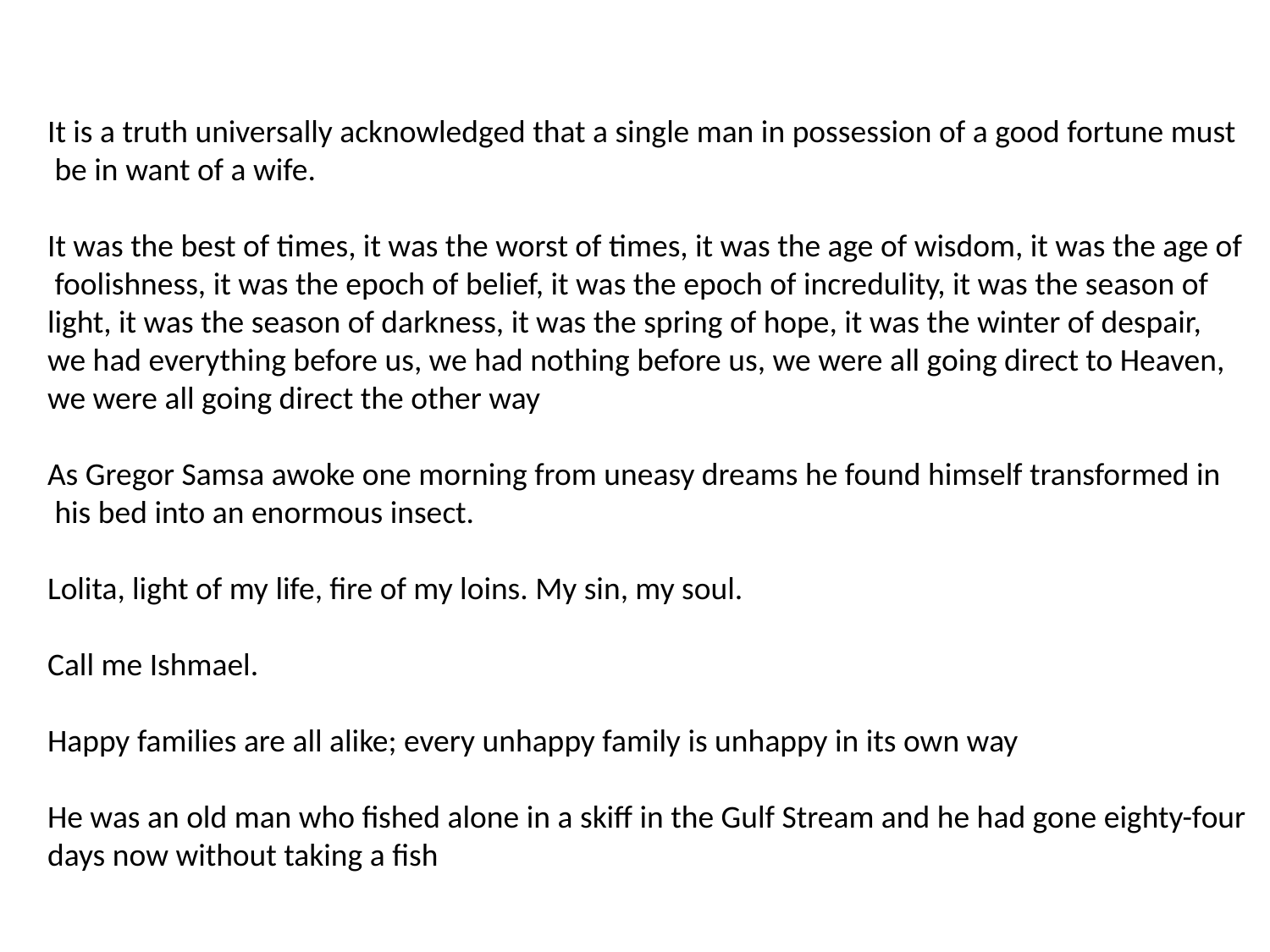

It is a truth universally acknowledged that a single man in possession of a good fortune must
 be in want of a wife.

It was the best of times, it was the worst of times, it was the age of wisdom, it was the age of
 foolishness, it was the epoch of belief, it was the epoch of incredulity, it was the season of
light, it was the season of darkness, it was the spring of hope, it was the winter of despair,
we had everything before us, we had nothing before us, we were all going direct to Heaven,
we were all going direct the other way

As Gregor Samsa awoke one morning from uneasy dreams he found himself transformed in
 his bed into an enormous insect.

Lolita, light of my life, fire of my loins. My sin, my soul.

Call me Ishmael.

Happy families are all alike; every unhappy family is unhappy in its own way

He was an old man who fished alone in a skiff in the Gulf Stream and he had gone eighty-four
days now without taking a fish